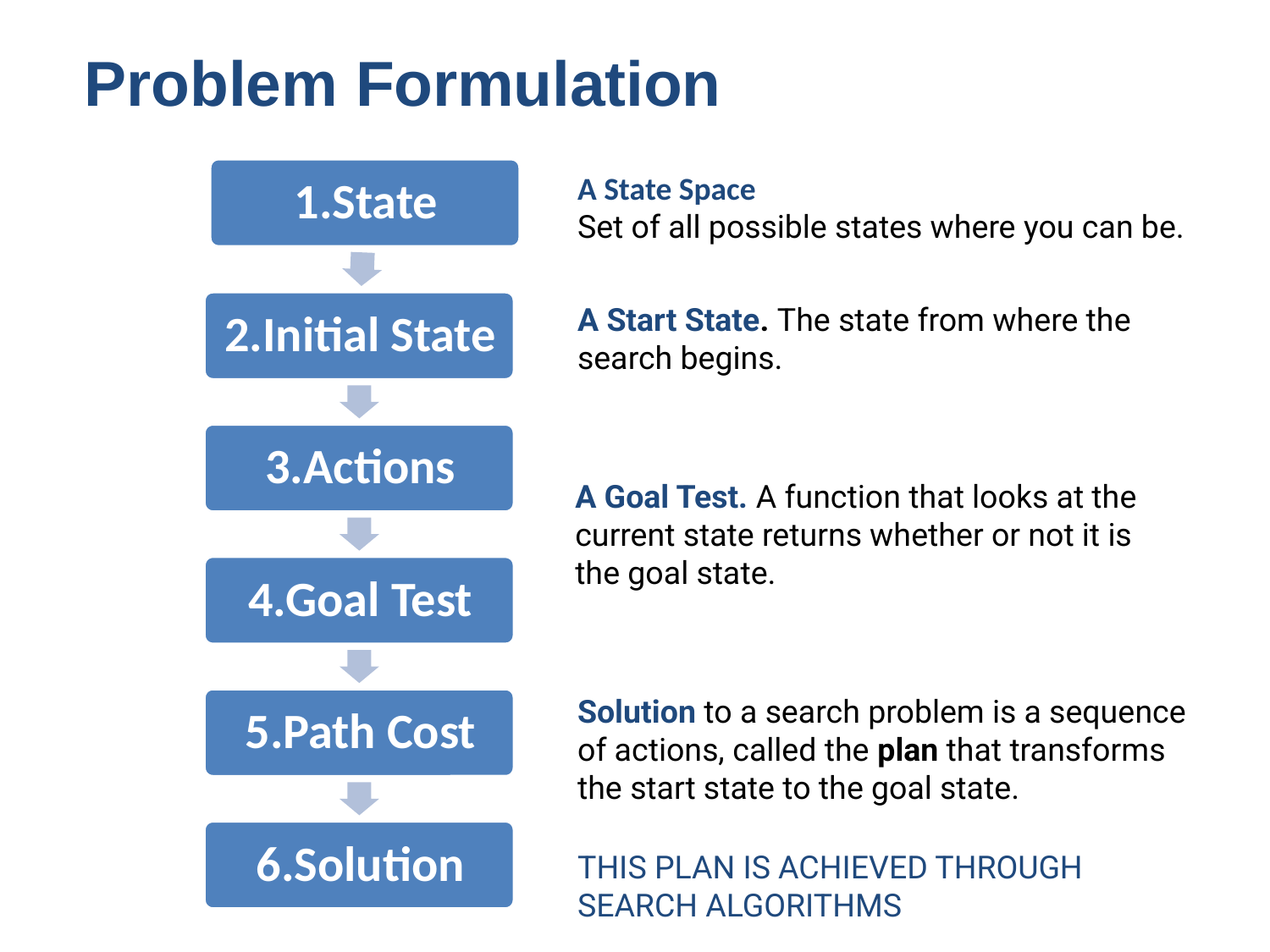

# Problem Formulation
1.State

2.Initial State

3.Actions

4.Goal Test

5.Path Cost

6.Solution
A State Space
Set of all possible states where you can be.
A Start State. The state from where the search begins.
A Goal Test. A function that looks at the current state returns whether or not it is the goal state.
Solution to a search problem is a sequence of actions, called the plan that transforms the start state to the goal state.
THIS PLAN IS ACHIEVED THROUGH SEARCH ALGORITHMS